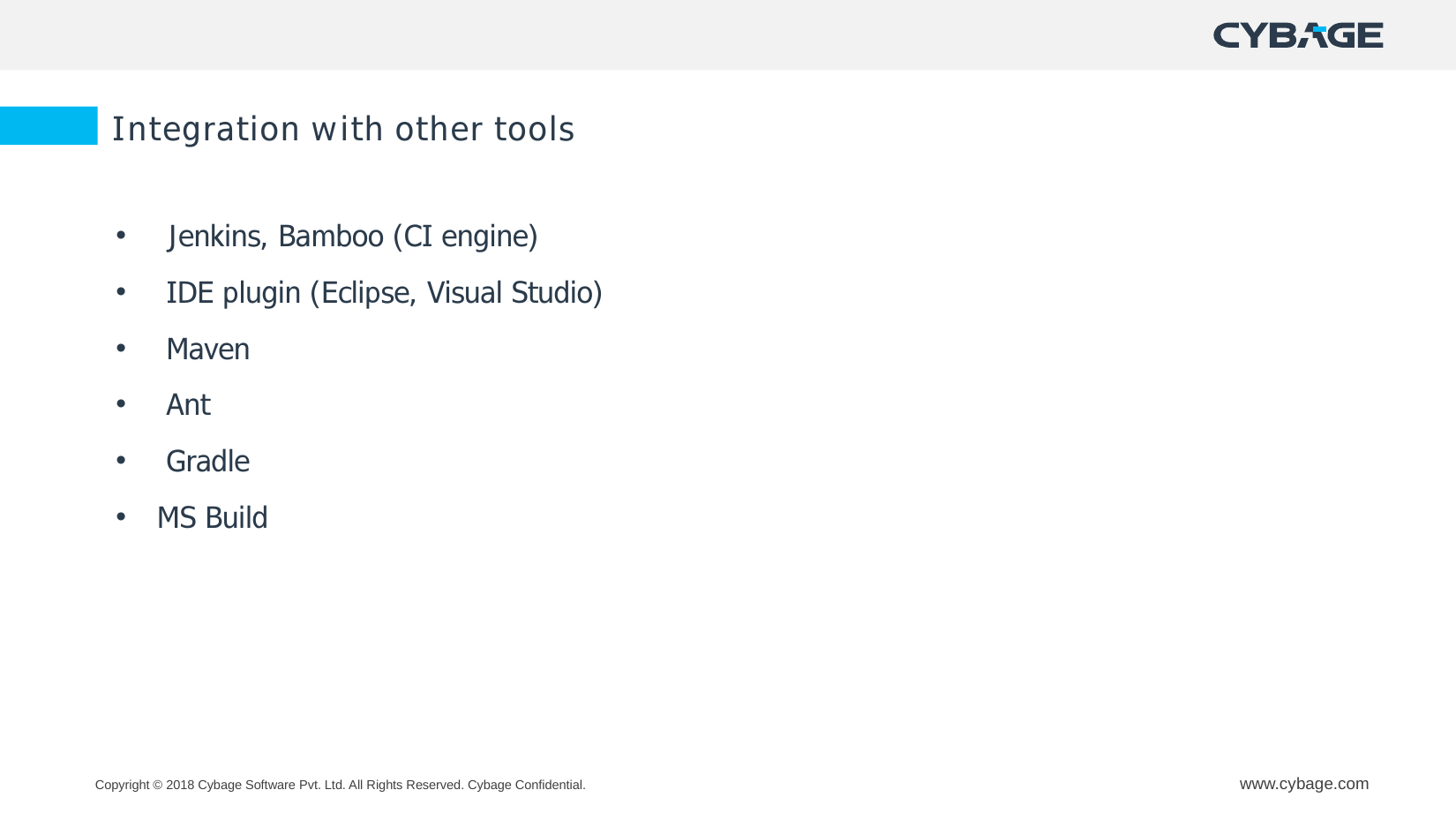

Integration with other tools

 Jenkins, Bamboo (CI engine)
 IDE plugin (Eclipse, Visual Studio)
 Maven
 Ant
 Gradle
MS Build